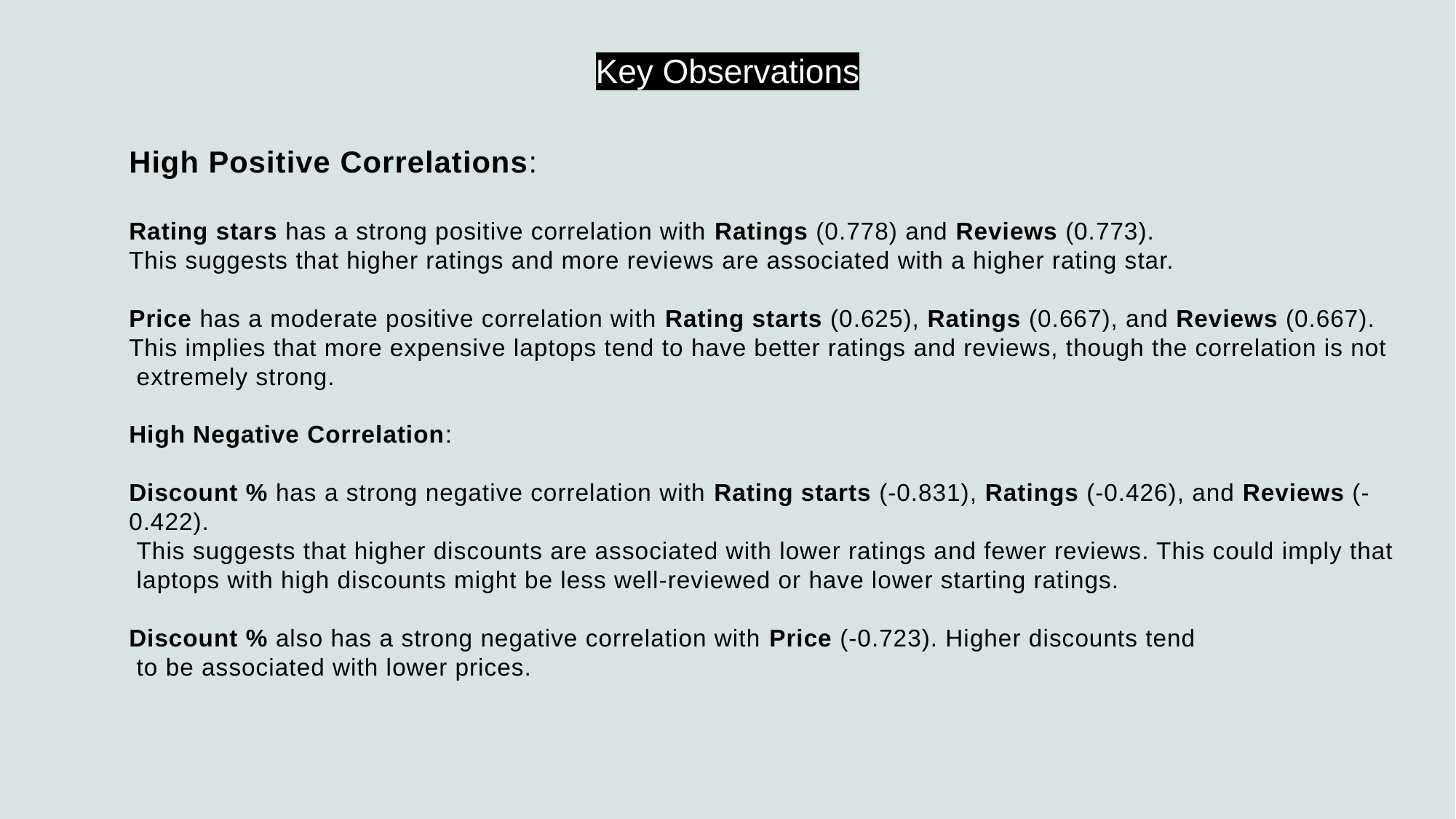

# Key Observations
High Positive Correlations:

Rating stars has a strong positive correlation with Ratings (0.778) and Reviews (0.773).
This suggests that higher ratings and more reviews are associated with a higher rating star.

Price has a moderate positive correlation with Rating starts (0.625), Ratings (0.667), and Reviews (0.667).
This implies that more expensive laptops tend to have better ratings and reviews, though the correlation is not
 extremely strong.

High Negative Correlation:

Discount % has a strong negative correlation with Rating starts (-0.831), Ratings (-0.426), and Reviews (-0.422).
 This suggests that higher discounts are associated with lower ratings and fewer reviews. This could imply that
 laptops with high discounts might be less well-reviewed or have lower starting ratings.

Discount % also has a strong negative correlation with Price (-0.723). Higher discounts tend
 to be associated with lower prices.